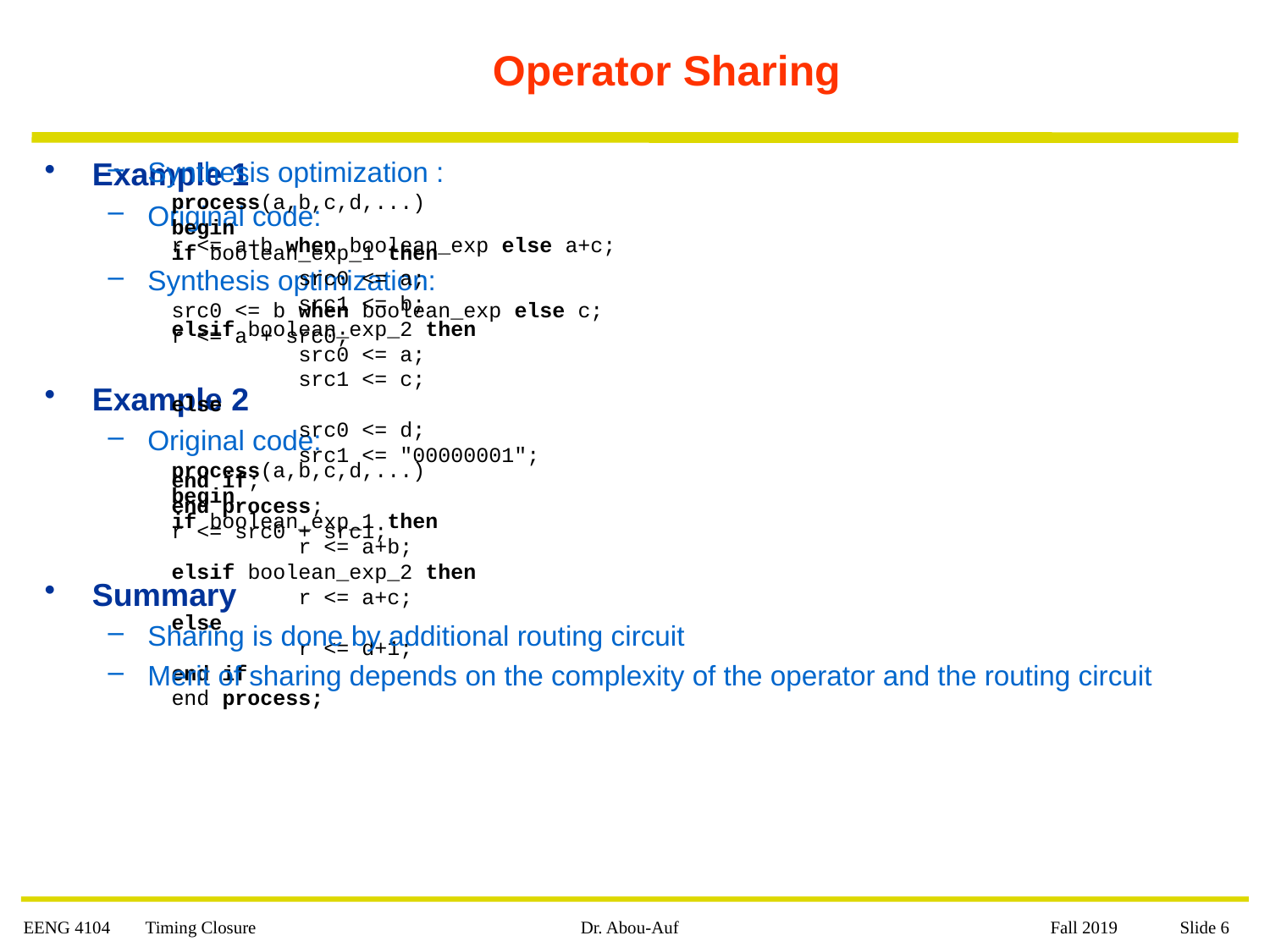

# Operator Sharing
Example 1
Original code:
r <= a+b when boolean_exp else a+c;
Synthesis optimization:
src0 <= b when boolean_exp else c;
r <= a + src0;
Example 2
Original code:
process(a,b,c,d,...)
begin
if boolean_exp_1 then
	r <= a+b;
elsif boolean_exp_2 then
	r <= a+c;
else
	r <= d+1;
end if
end process;

Synthesis optimization :
process(a,b,c,d,...)
begin
if boolean_exp_1 then
	src0 <= a;
	src1 <= b;
elsif boolean_exp_2 then
	src0 <= a;
	src1 <= c;
else
	src0 <= d;
	src1 <= "00000001";
end if;
end process;
r <= src0 + src1;
Summary
Sharing is done by additional routing circuit
Merit of sharing depends on the complexity of the operator and the routing circuit
EENG 4104        Timing Closure
Dr. Abou-Auf
 Fall 2019              Slide 6